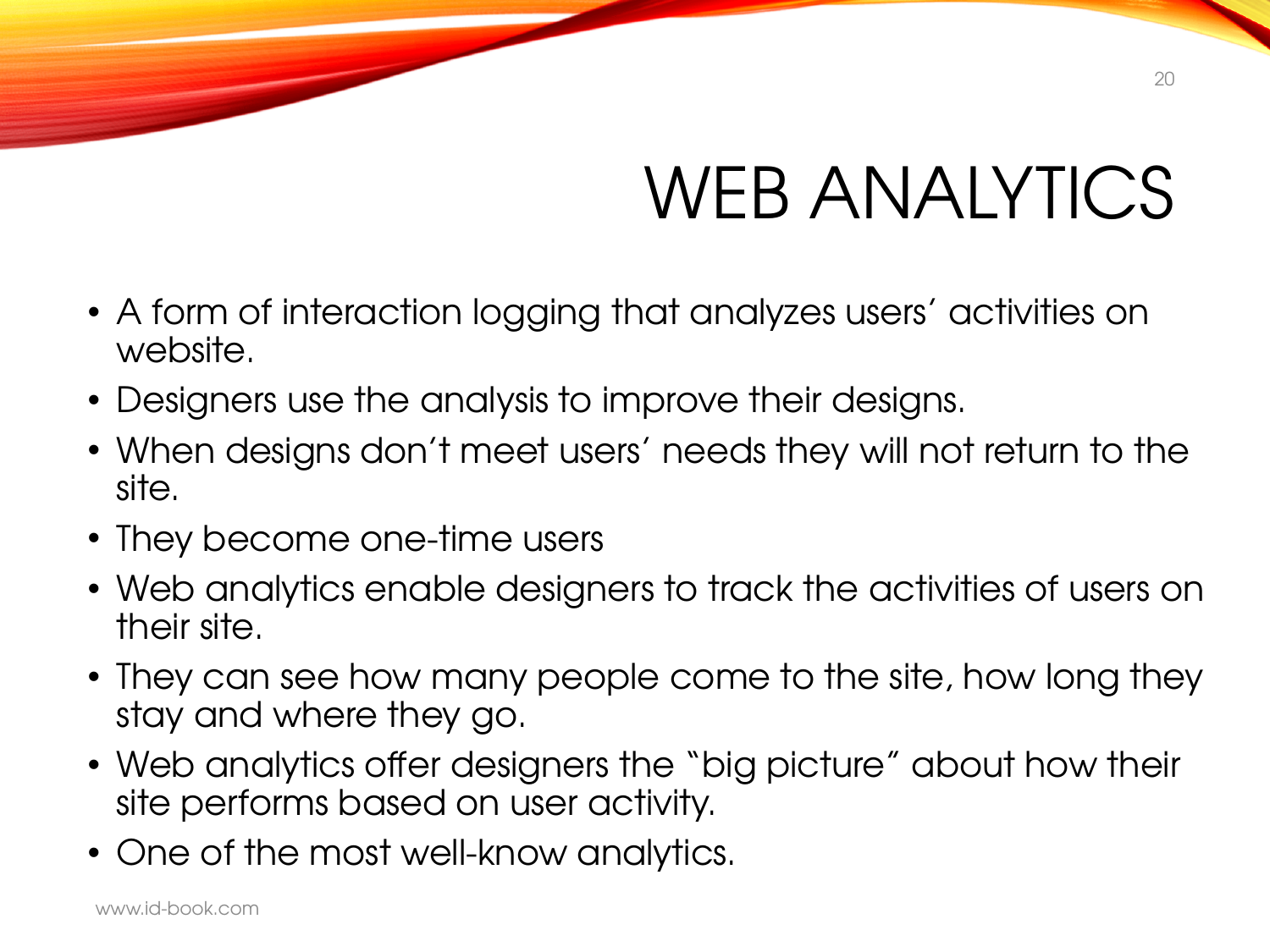

20
# Web Analytics
A form of interaction logging that analyzes users’ activities on website.
Designers use the analysis to improve their designs.
When designs don’t meet users’ needs they will not return to the site.
They become one-time users
Web analytics enable designers to track the activities of users on their site.
They can see how many people come to the site, how long they stay and where they go.
Web analytics offer designers the “big picture” about how their site performs based on user activity.
One of the most well-know analytics.

www.id-book.com